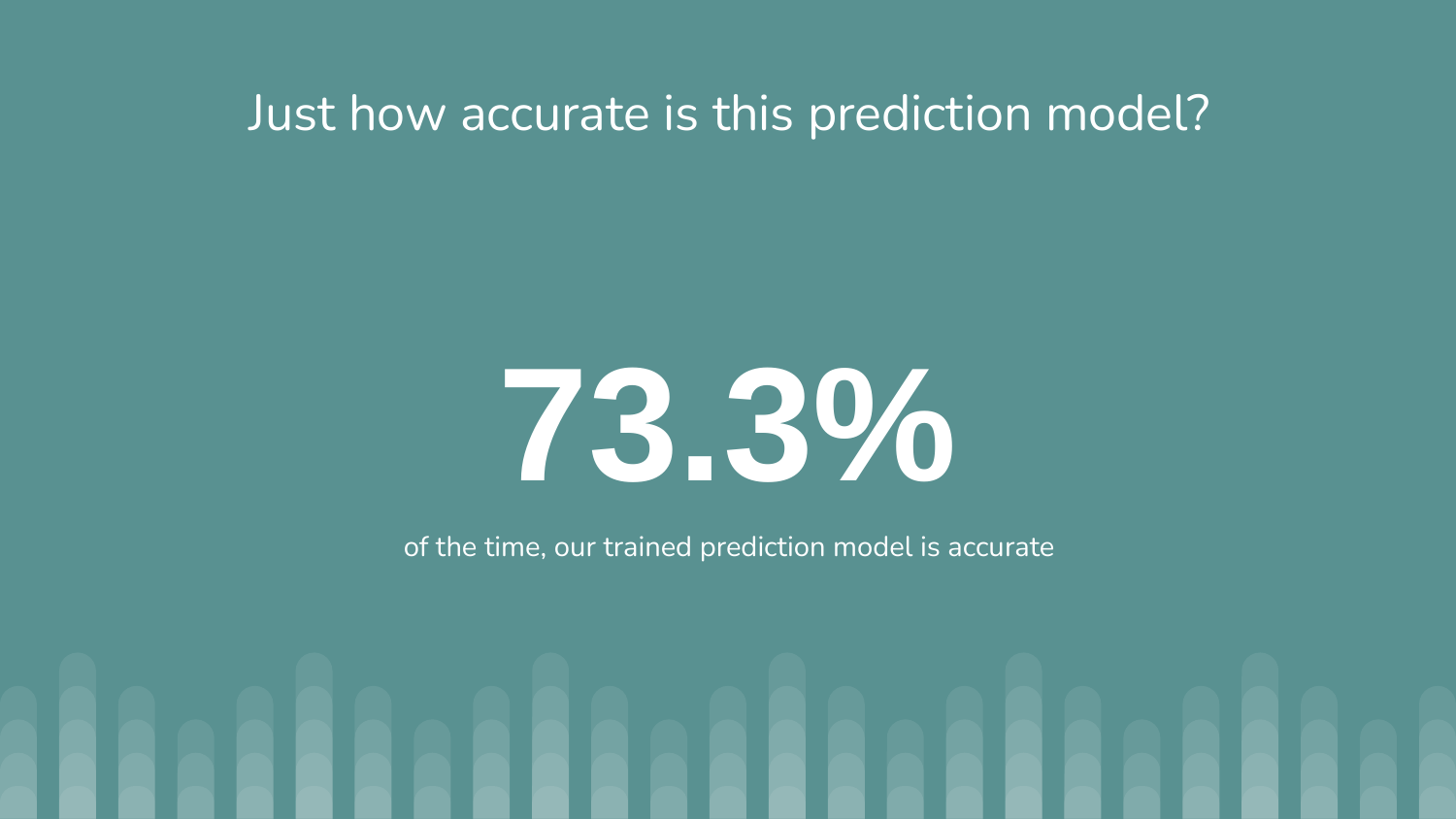

Just how accurate is this prediction model?

# 73.3%
of the time, our trained prediction model is accurate